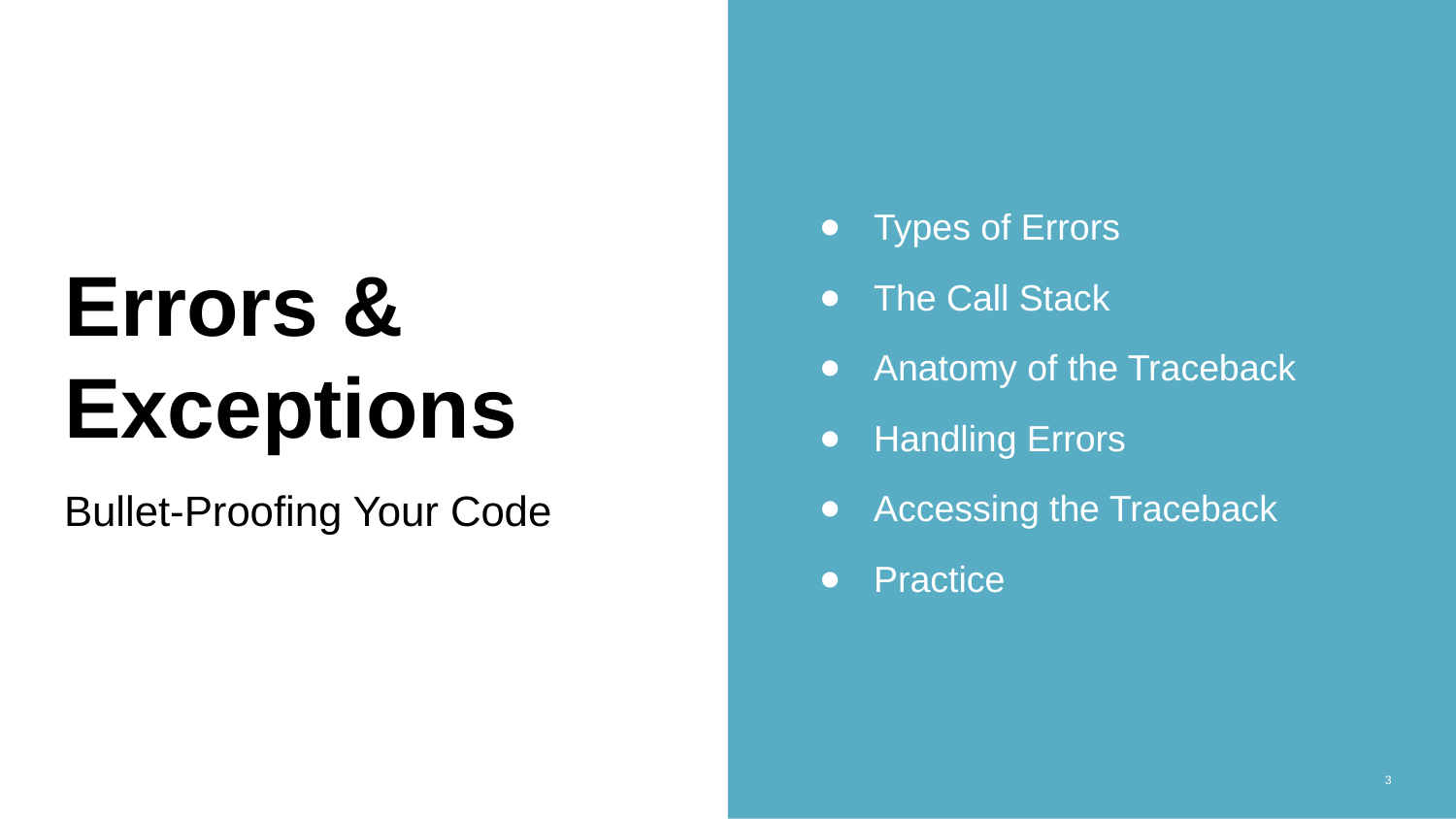

Types of Errors
The Call Stack
Anatomy of the Traceback
Handling Errors
Accessing the Traceback
Practice
# Errors & Exceptions
Bullet-Proofing Your Code
3